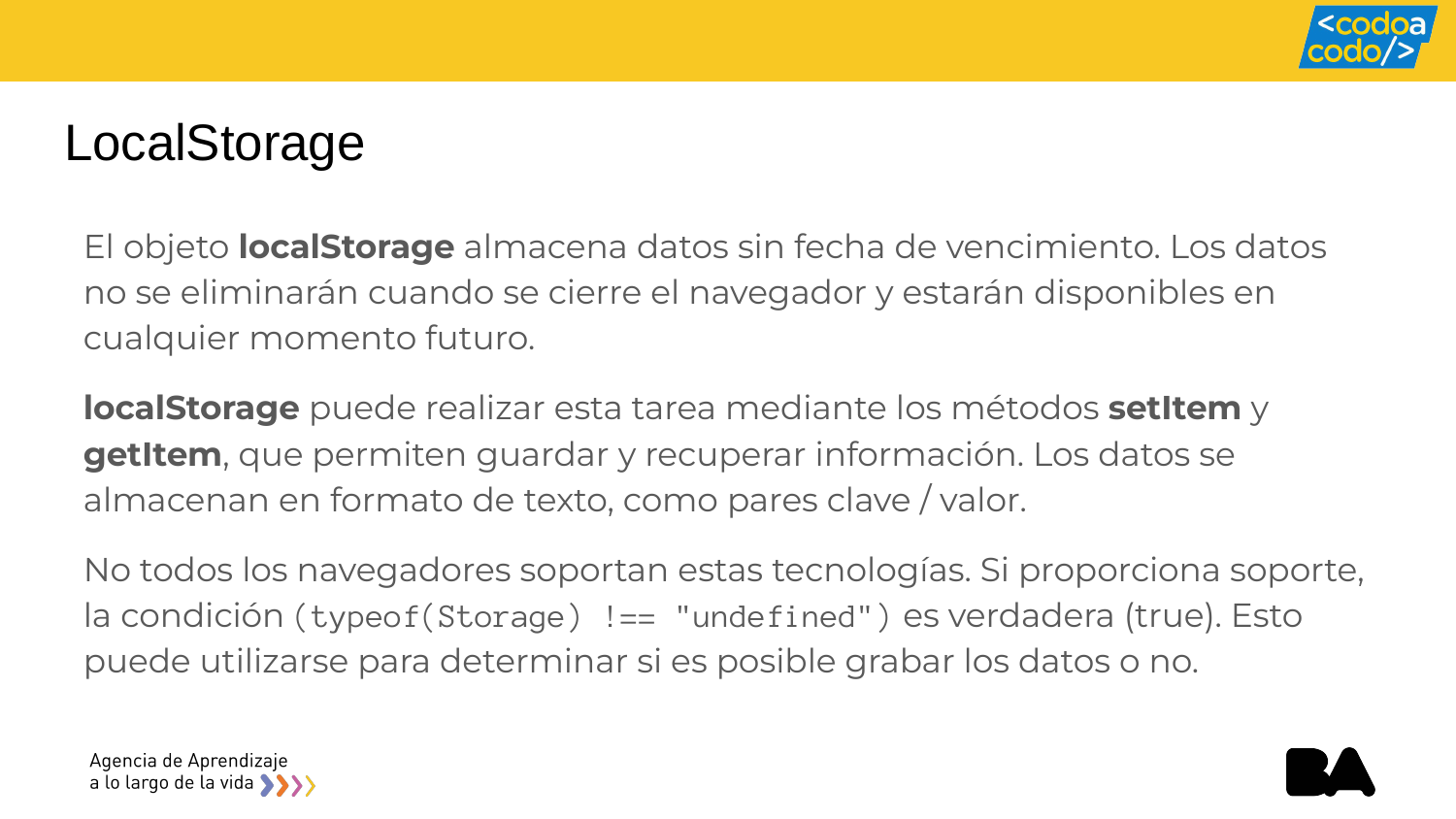

# LocalStorage

El objeto localStorage almacena datos sin fecha de vencimiento. Los datos no se eliminarán cuando se cierre el navegador y estarán disponibles en cualquier momento futuro.
localStorage puede realizar esta tarea mediante los métodos setItem y getItem, que permiten guardar y recuperar información. Los datos se almacenan en formato de texto, como pares clave / valor.
No todos los navegadores soportan estas tecnologías. Si proporciona soporte, la condición (typeof(Storage) !== "undefined") es verdadera (true). Esto puede utilizarse para determinar si es posible grabar los datos o no.